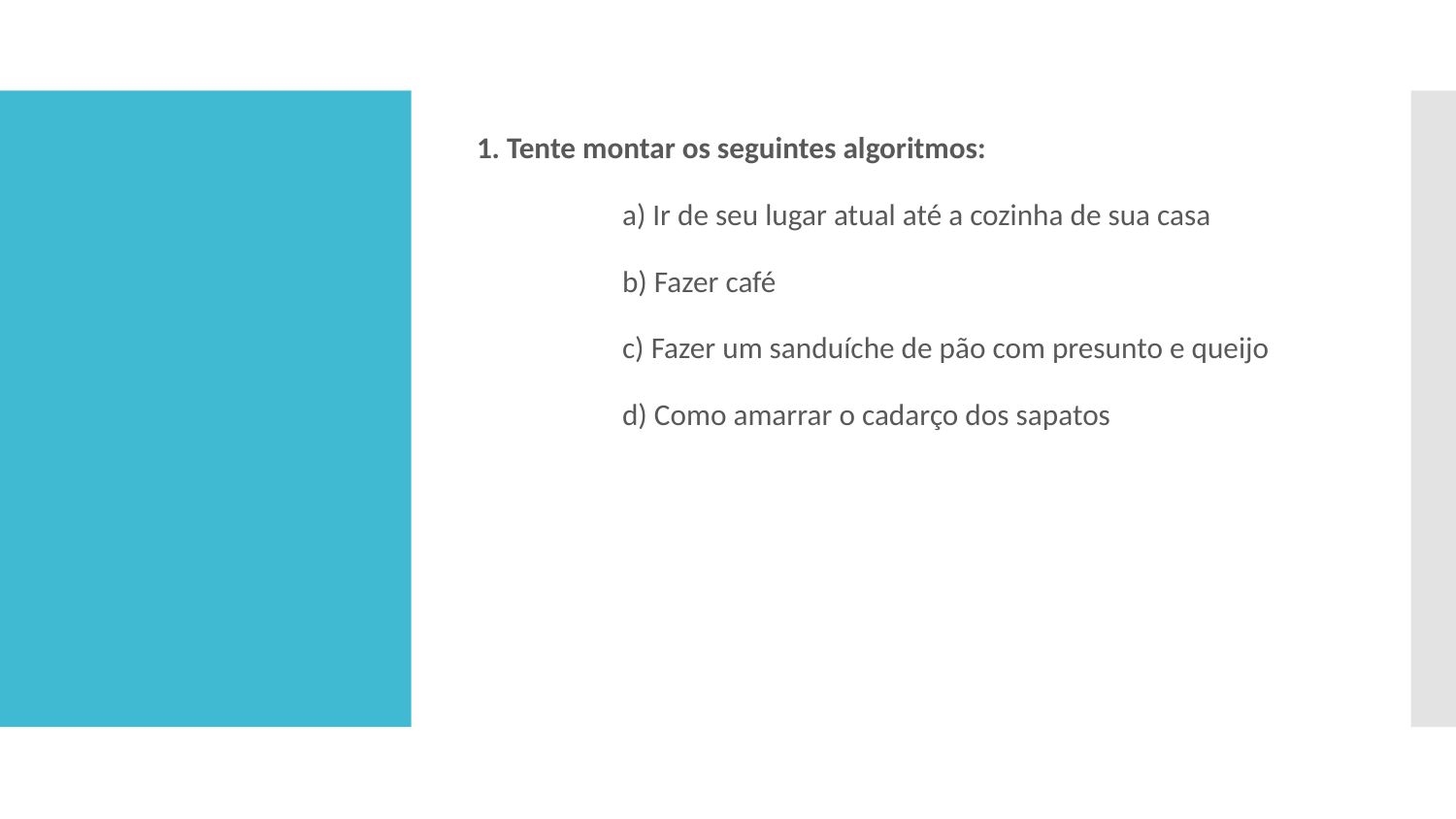

1. Tente montar os seguintes algoritmos:
	a) Ir de seu lugar atual até a cozinha de sua casa
	b) Fazer café
 	c) Fazer um sanduíche de pão com presunto e queijo
	d) Como amarrar o cadarço dos sapatos